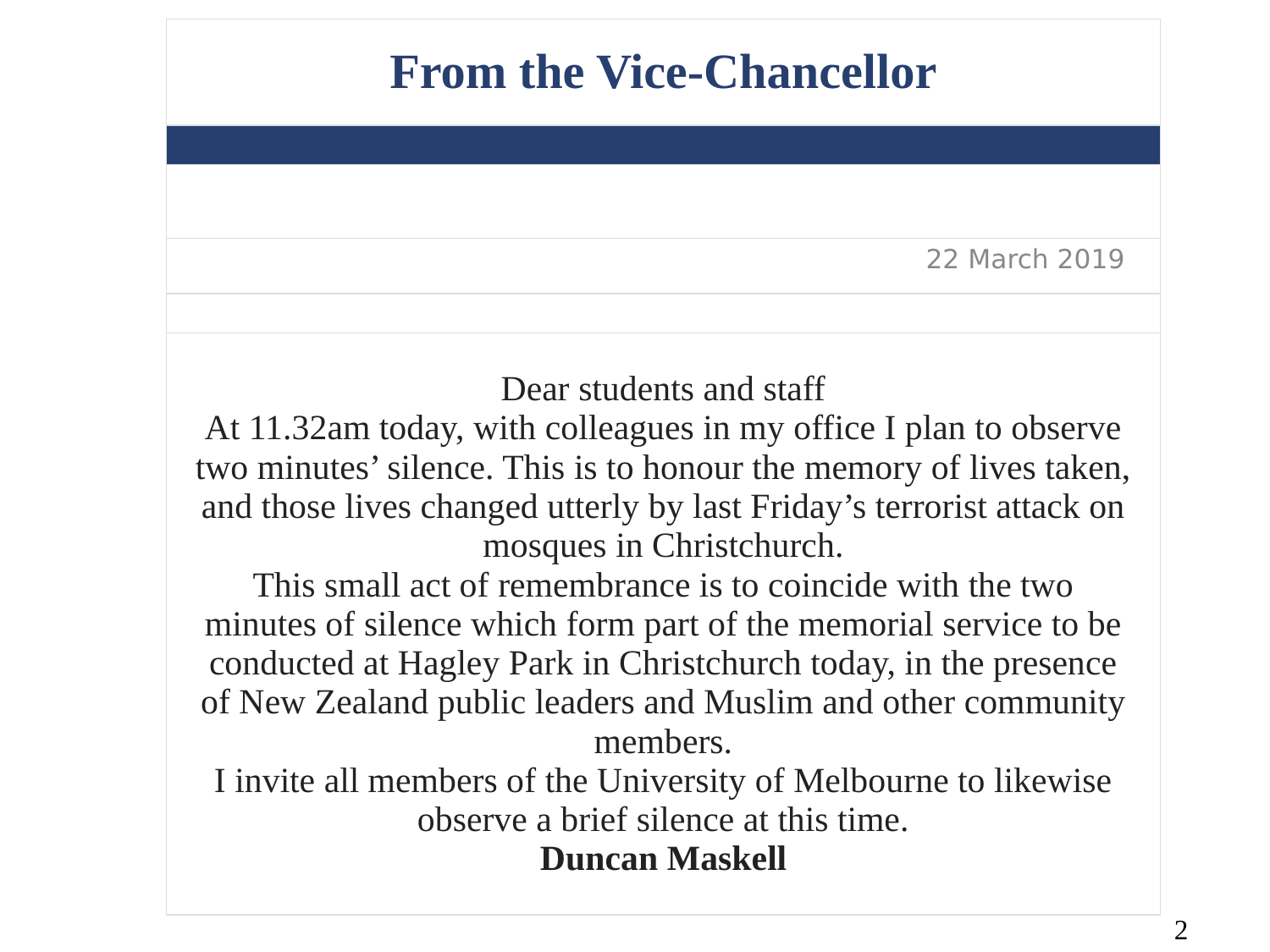

| From the Vice-Chancellor |
| --- |
|  |
| Two minutes silence one week on |
| 22 March 2019 |
|  |
| Dear students and staff At 11.32am today, with colleagues in my office I plan to observe two minutes’ silence. This is to honour the memory of lives taken, and those lives changed utterly by last Friday’s terrorist attack on mosques in Christchurch. This small act of remembrance is to coincide with the two minutes of silence which form part of the memorial service to be conducted at Hagley Park in Christchurch today, in the presence of New Zealand public leaders and Muslim and other community members. I invite all members of the University of Melbourne to likewise observe a brief silence at this time. Duncan Maskell |